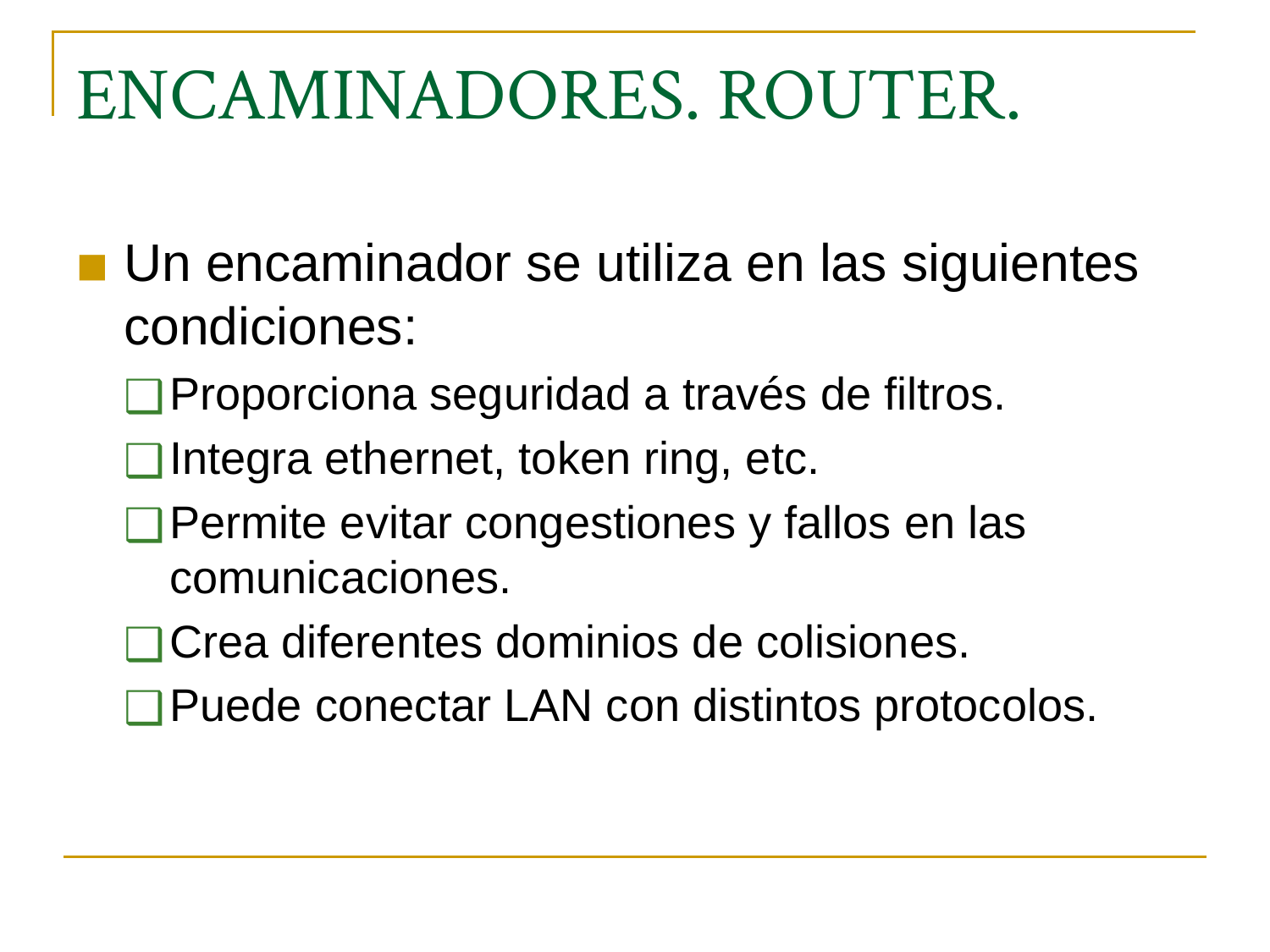

# ENCAMINADORES. ROUTER.
Un encaminador se utiliza en las siguientes condiciones:
Proporciona seguridad a través de filtros.
Integra ethernet, token ring, etc.
Permite evitar congestiones y fallos en las comunicaciones.
Crea diferentes dominios de colisiones.
Puede conectar LAN con distintos protocolos.